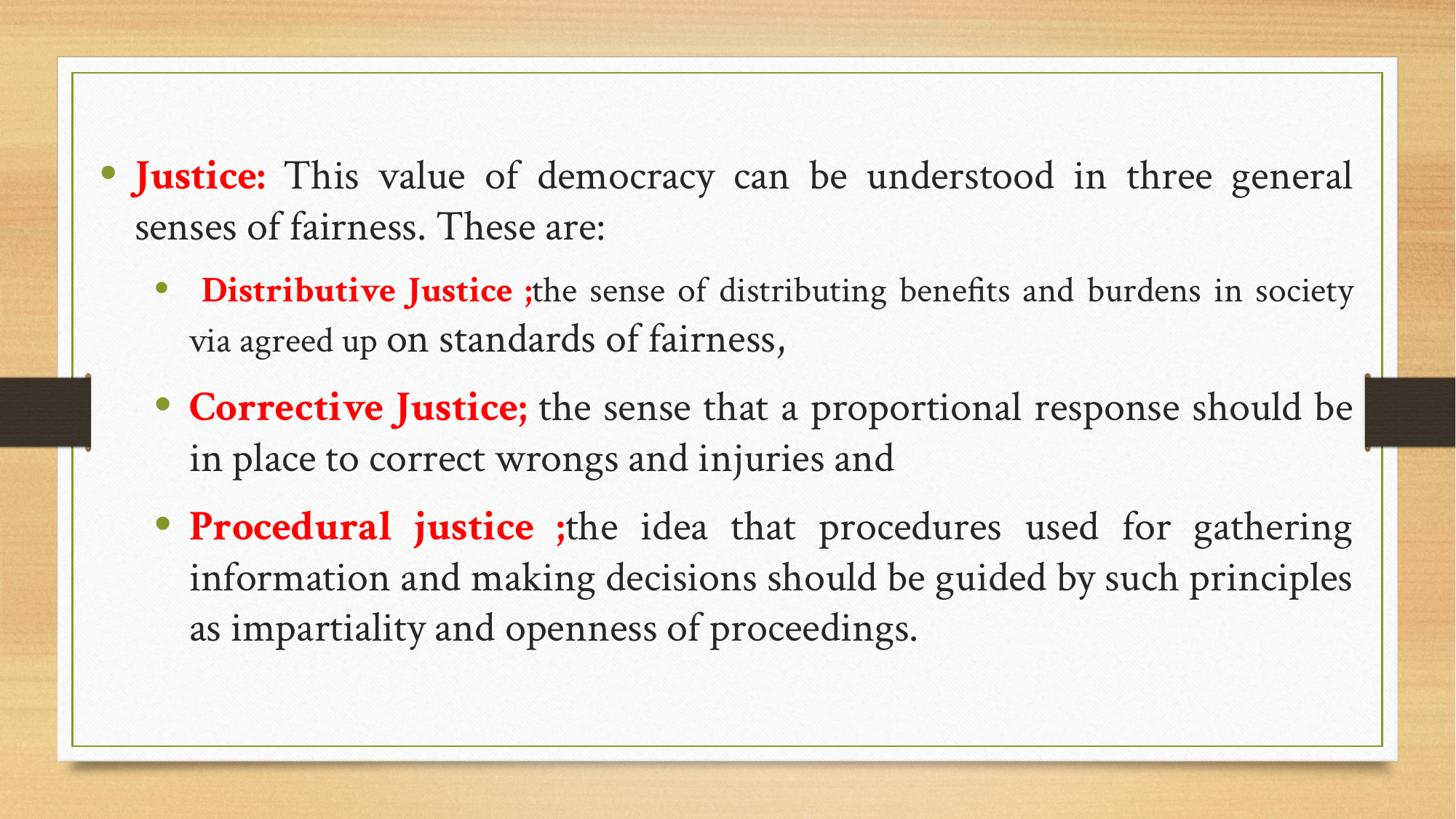

Justice: This value of democracy can be understood in three general senses of fairness. These are:
 Distributive Justice ;the sense of distributing benefits and burdens in society via agreed up on standards of fairness,
Corrective Justice; the sense that a proportional response should be in place to correct wrongs and injuries and
Procedural justice ;the idea that procedures used for gathering information and making decisions should be guided by such principles as impartiality and openness of proceedings.